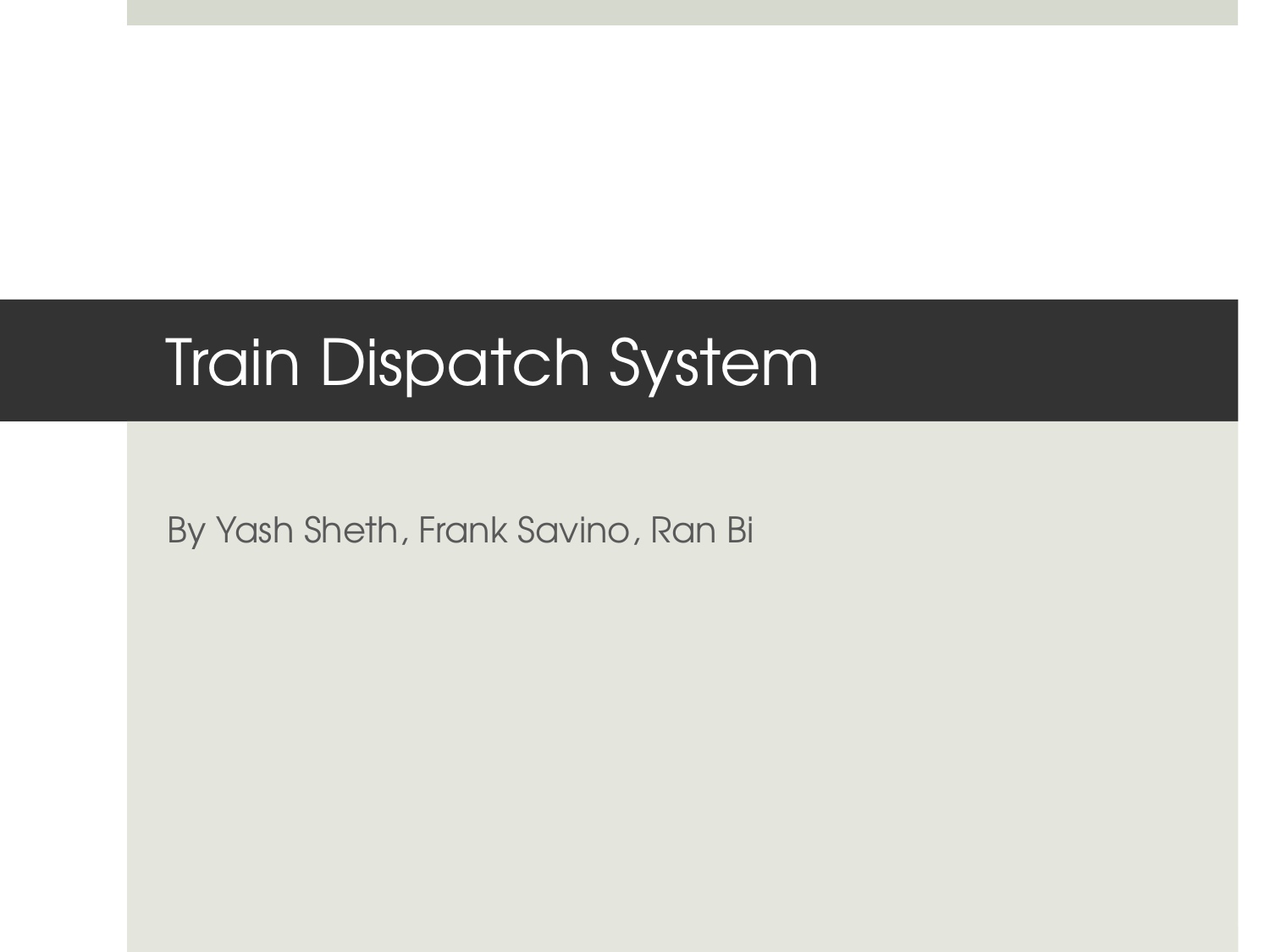

# Train Dispatch System

By Yash Sheth, Frank Savino, Ran Bi